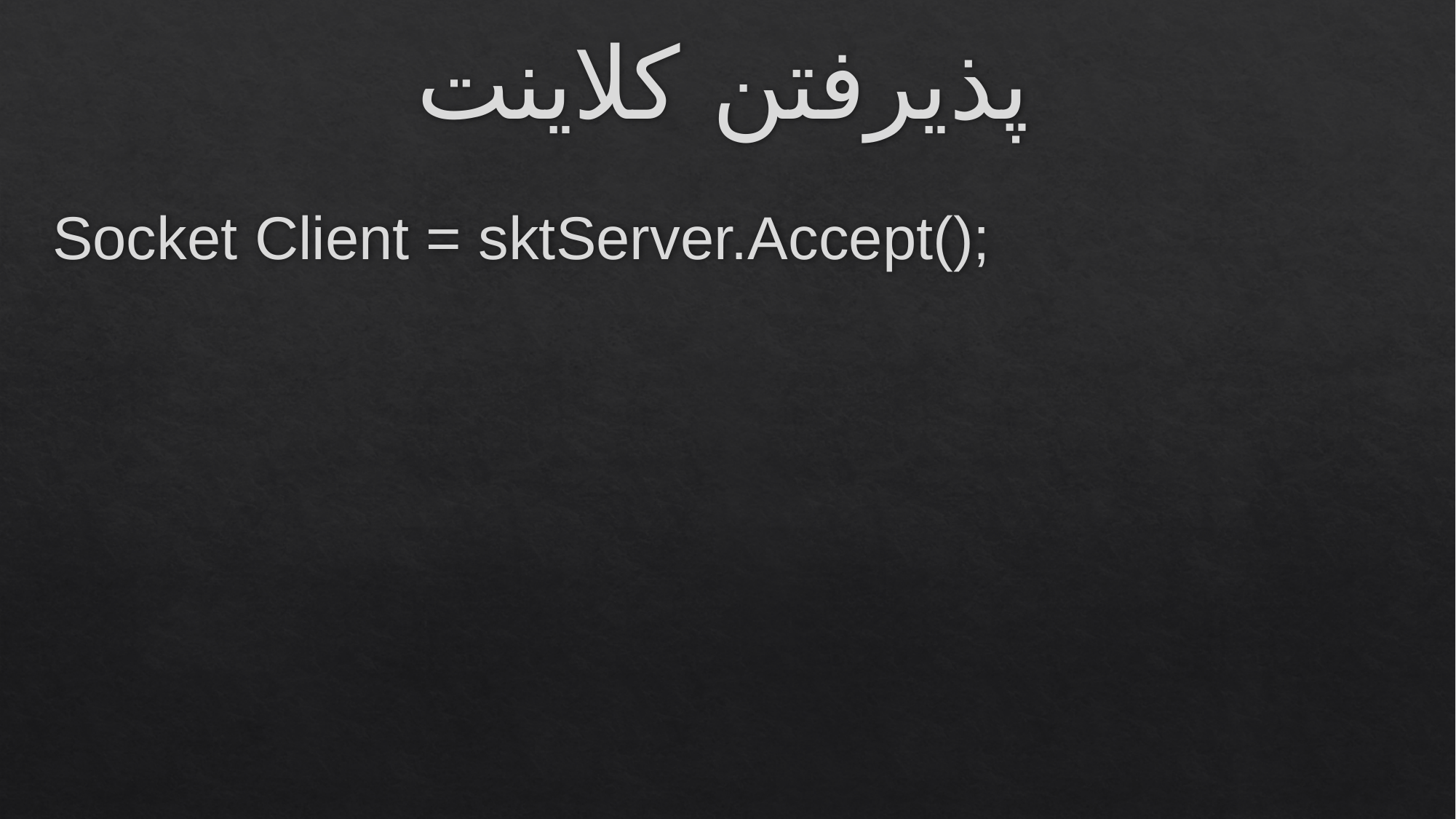

# پذیرفتن کلاینت
Socket Client = sktServer.Accept();